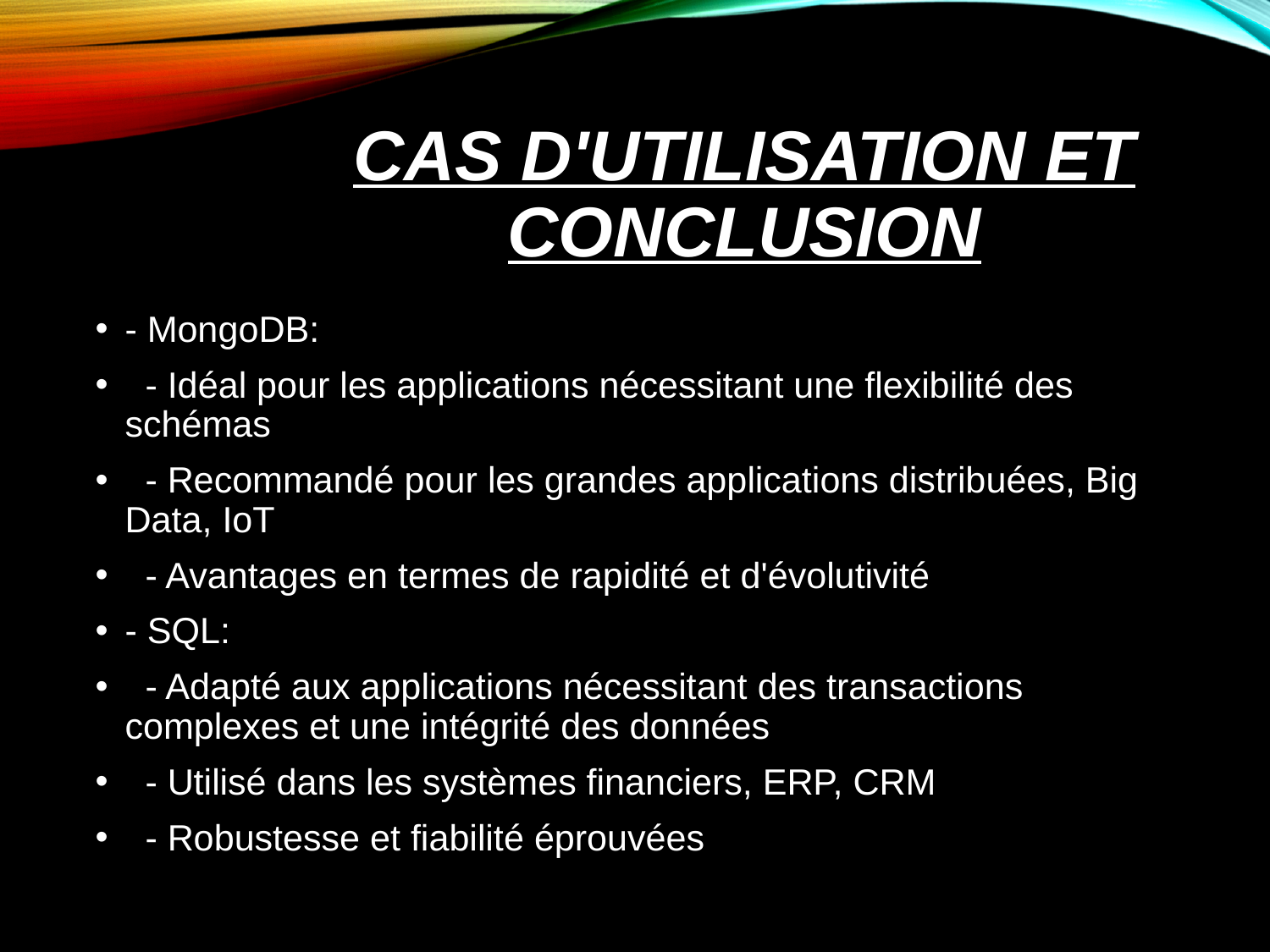

# Cas d'Utilisation et Conclusion
- MongoDB:
  - Idéal pour les applications nécessitant une flexibilité des schémas
  - Recommandé pour les grandes applications distribuées, Big Data, IoT
  - Avantages en termes de rapidité et d'évolutivité
- SQL:
  - Adapté aux applications nécessitant des transactions complexes et une intégrité des données
  - Utilisé dans les systèmes financiers, ERP, CRM
  - Robustesse et fiabilité éprouvées